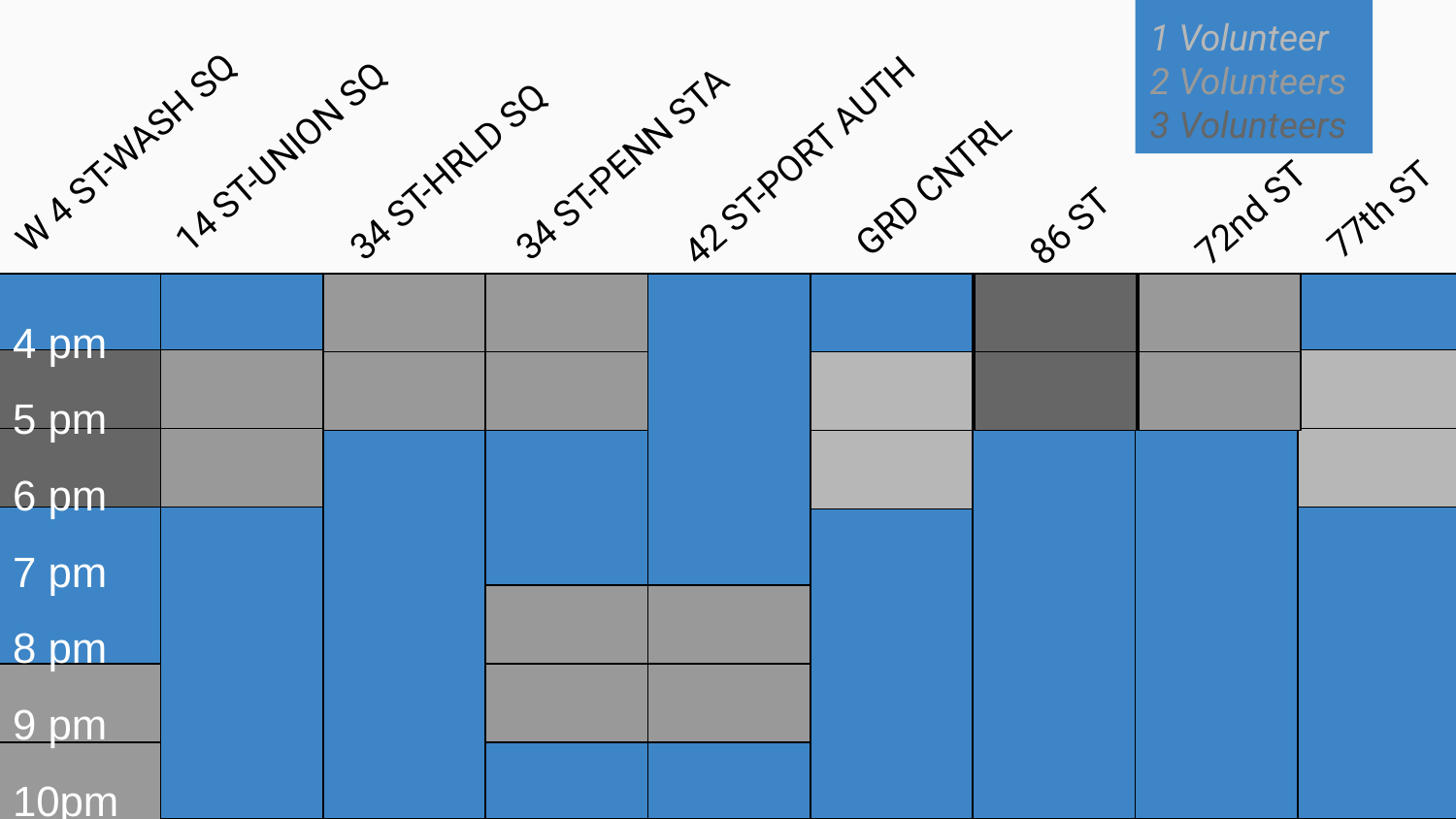

1 Volunteer
2 Volunteers
3 Volunteers
W 4 ST-WASH SQ
14 ST-UNION SQ
GRD CNTRL
77th ST
42 ST-PORT AUTH
34 ST-HRLD SQ
34 ST-PENN STA
86 ST
72nd ST

4 pm
5 pm
6 pm
7 pm
8 pm
9 pm
10pm